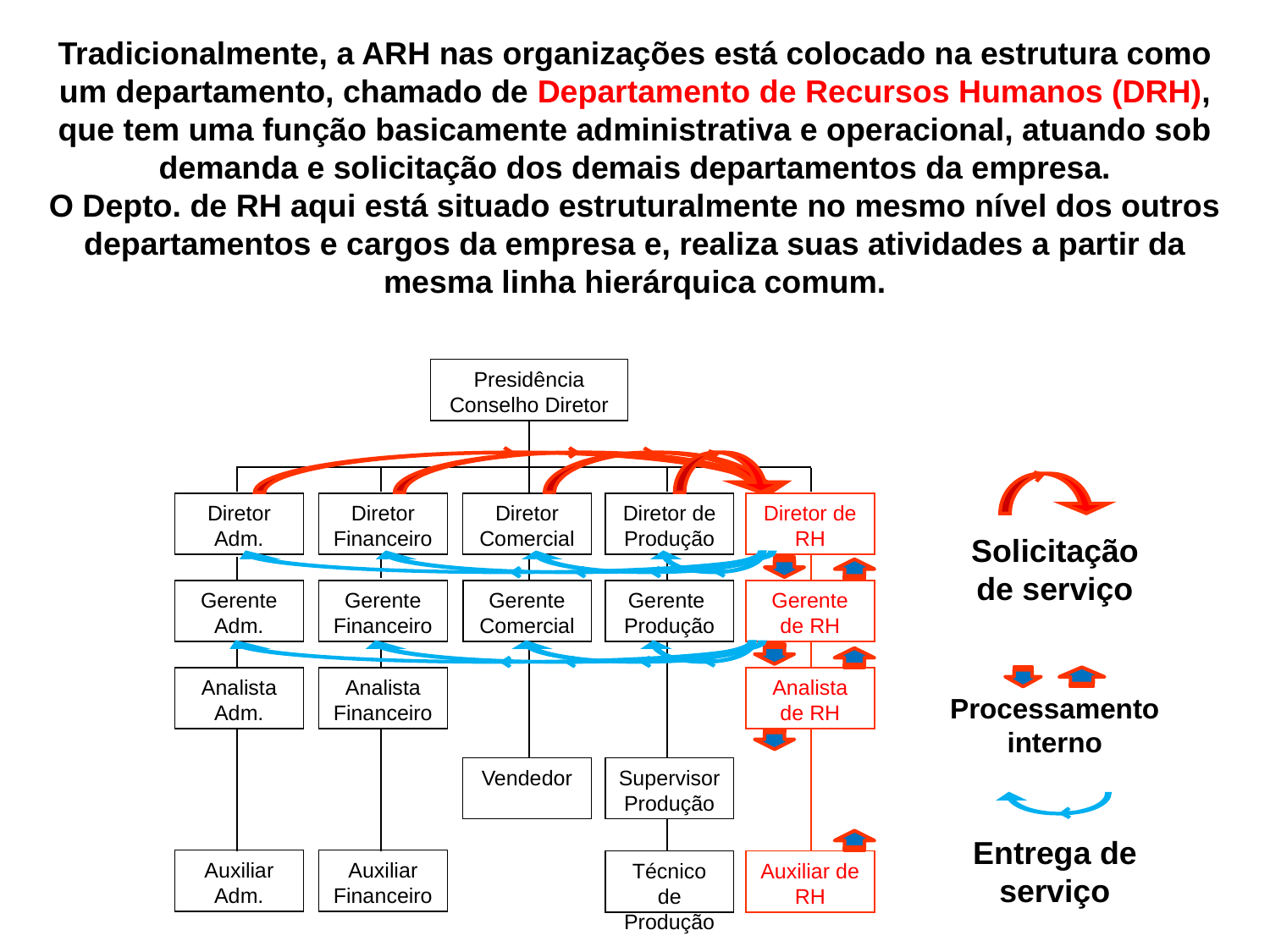

Tradicionalmente, a ARH nas organizações está colocado na estrutura como um departamento, chamado de Departamento de Recursos Humanos (DRH), que tem uma função basicamente administrativa e operacional, atuando sob demanda e solicitação dos demais departamentos da empresa.
O Depto. de RH aqui está situado estruturalmente no mesmo nível dos outros departamentos e cargos da empresa e, realiza suas atividades a partir da mesma linha hierárquica comum.
Presidência
Conselho Diretor

Solicitação de serviço

Processamento interno

Entrega de serviço
Diretor Adm.
Diretor Financeiro
Diretor Comercial
Diretor de Produção
Diretor de RH

Gerente
Adm.
Gerente Financeiro
Gerente Comercial
Gerente  Produção
Gerente de RH

Analista
Adm.
Analista Financeiro
Analista de RH

Vendedor
Supervisor Produção

Auxiliar
Adm.
Auxiliar Financeiro
Técnico de Produção
Auxiliar de RH